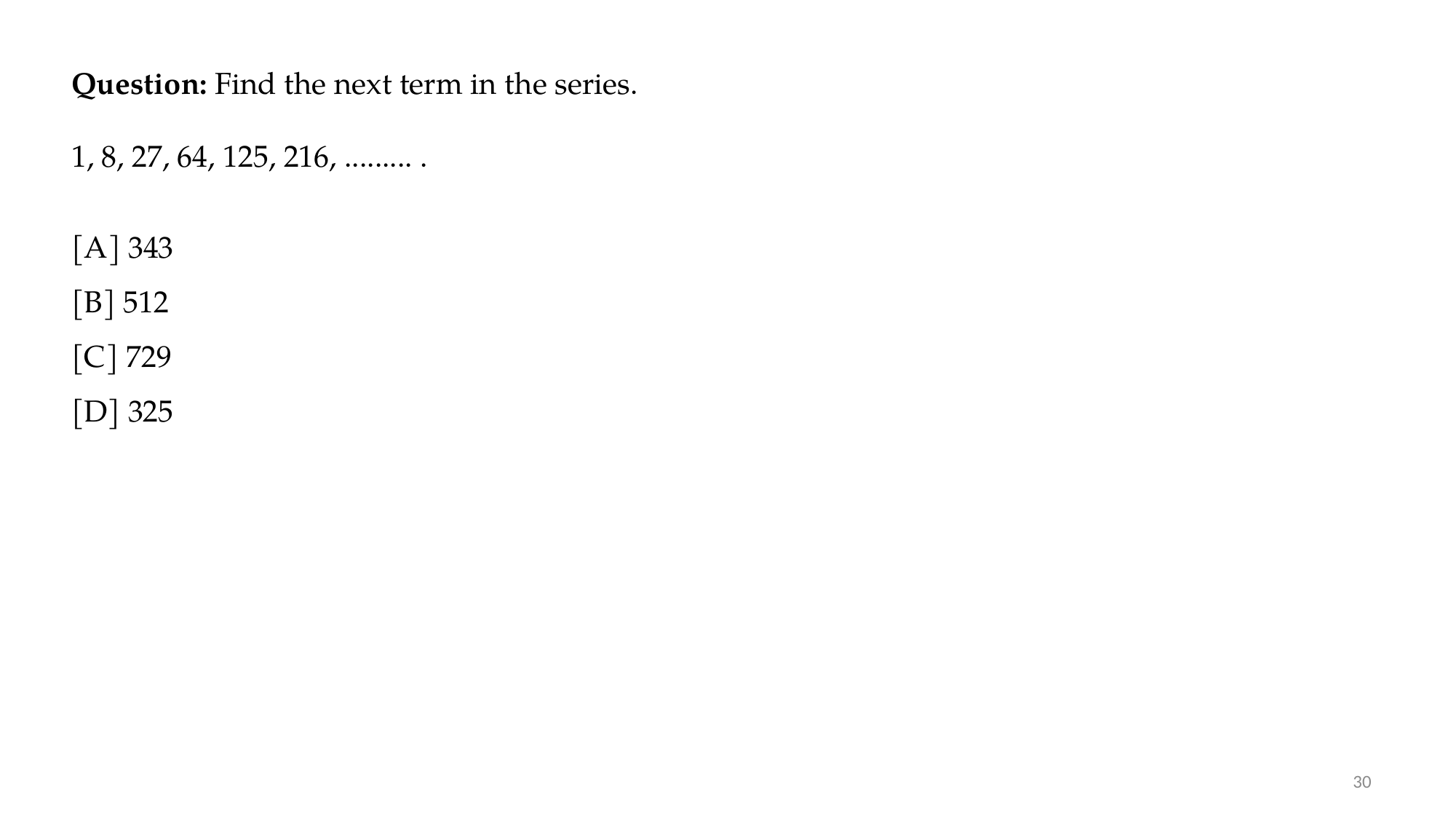

Question: Find the next term in the series.

1, 8, 27, 64, 125, 216, ......... .

[A] 343
[B] 512
[C] 729
[D] 325
30